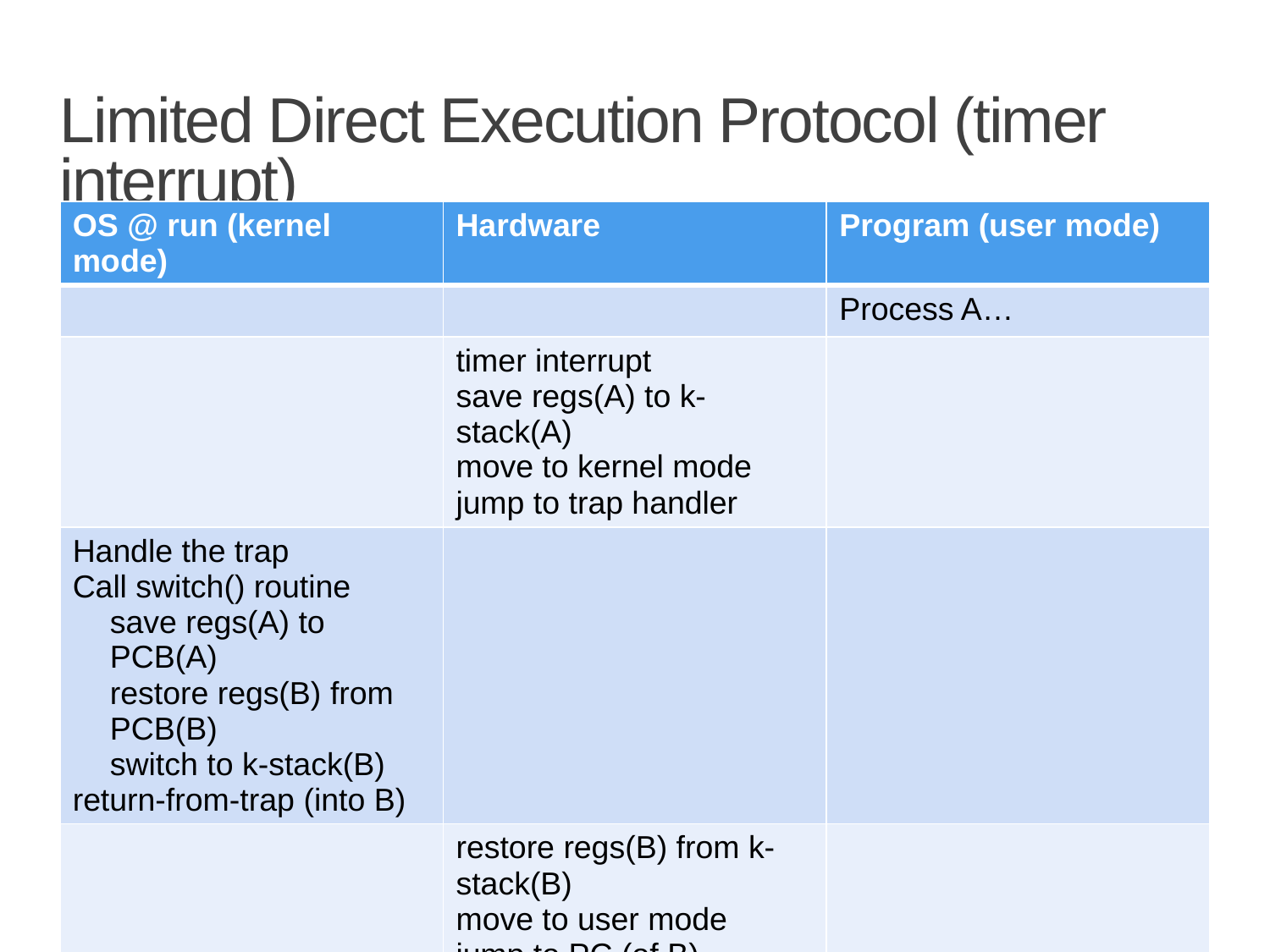

# Limited Direct Execution Protocol (timer interrupt)
| OS @ run (kernel mode) | Hardware | Program (user mode) |
| --- | --- | --- |
|  |  | Process A… |
|  | timer interrupt save regs(A) to k-stack(A) move to kernel mode jump to trap handler |  |
| Handle the trap Call switch() routine save regs(A) to PCB(A) restore regs(B) from PCB(B) switch to k-stack(B) return-from-trap (into B) |  |  |
|  | restore regs(B) from k-stack(B) move to user mode jump to PC (of B) |  |
|  |  | Process B… |